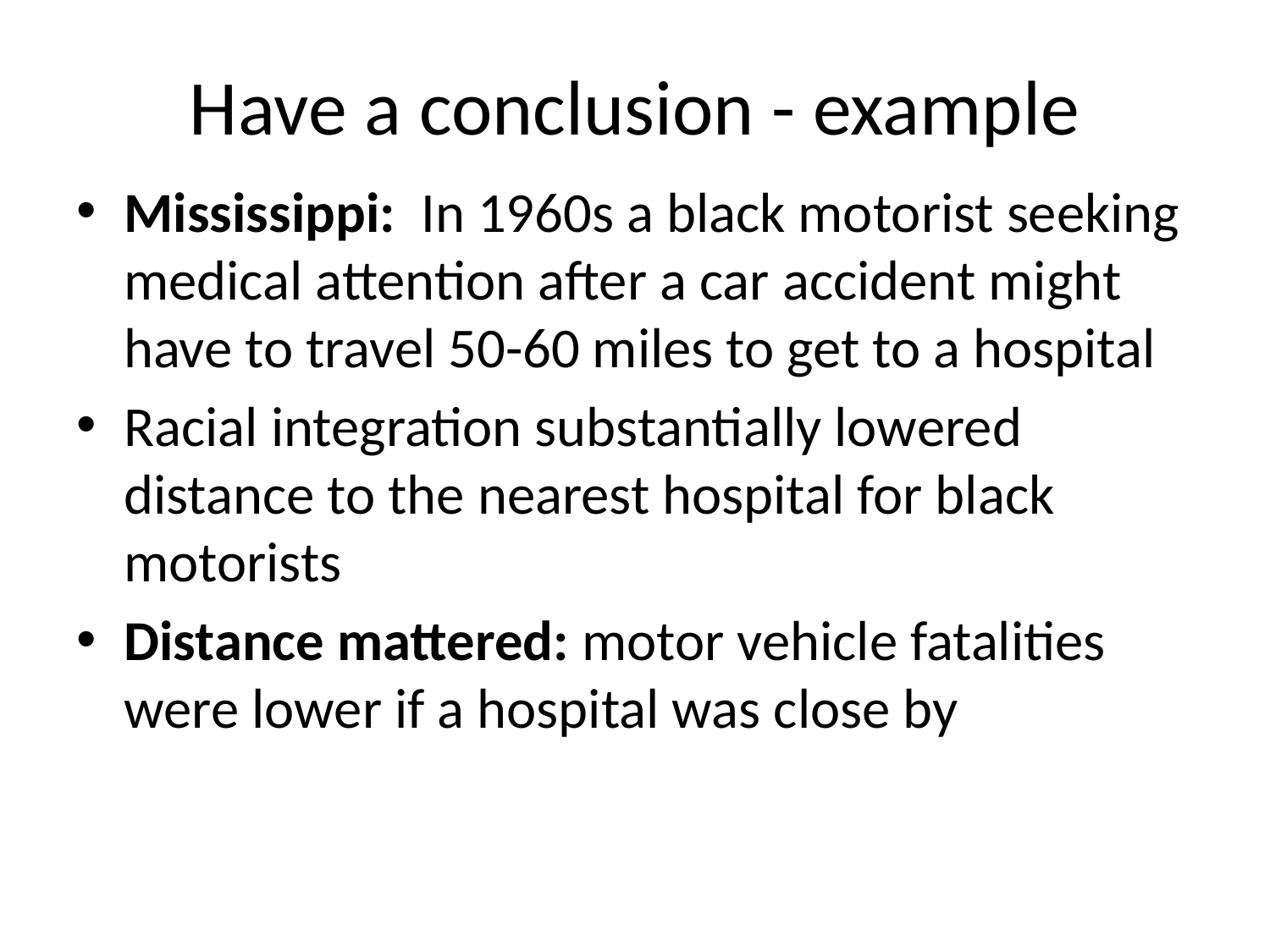

# Have a conclusion - example
Mississippi:  In 1960s a black motorist seeking medical attention after a car accident might have to travel 50-60 miles to get to a hospital
Racial integration substantially lowered distance to the nearest hospital for black motorists
Distance mattered: motor vehicle fatalities were lower if a hospital was close by